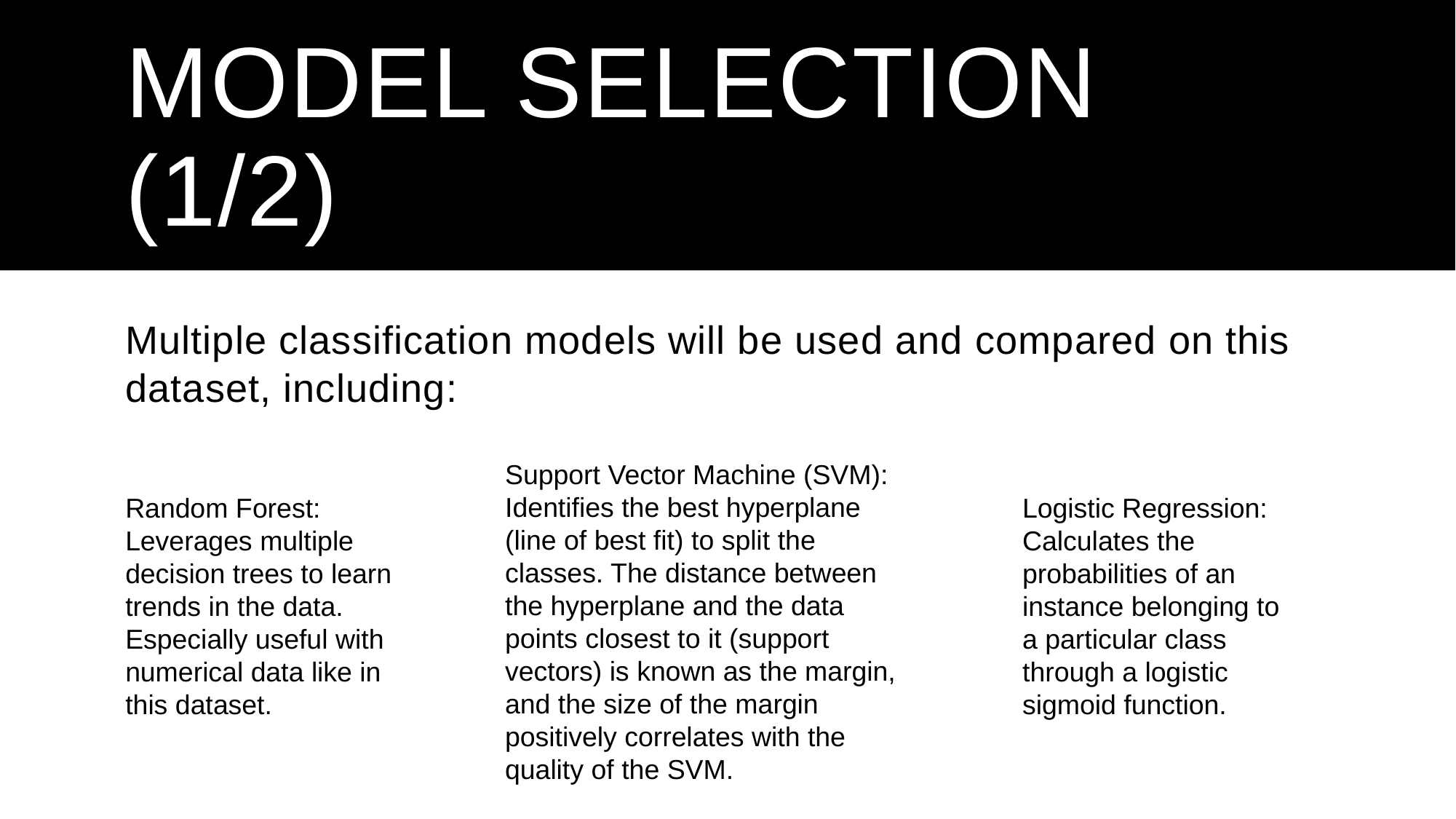

# Model selection (1/2)
Multiple classification models will be used and compared on this dataset, including:
Support Vector Machine (SVM):
Identifies the best hyperplane (line of best fit) to split the classes. The distance between the hyperplane and the data points closest to it (support vectors) is known as the margin, and the size of the margin positively correlates with the quality of the SVM.
Logistic Regression:
Calculates the probabilities of an instance belonging to a particular class through a logistic sigmoid function.
Random Forest:
Leverages multiple decision trees to learn trends in the data. Especially useful with numerical data like in this dataset.